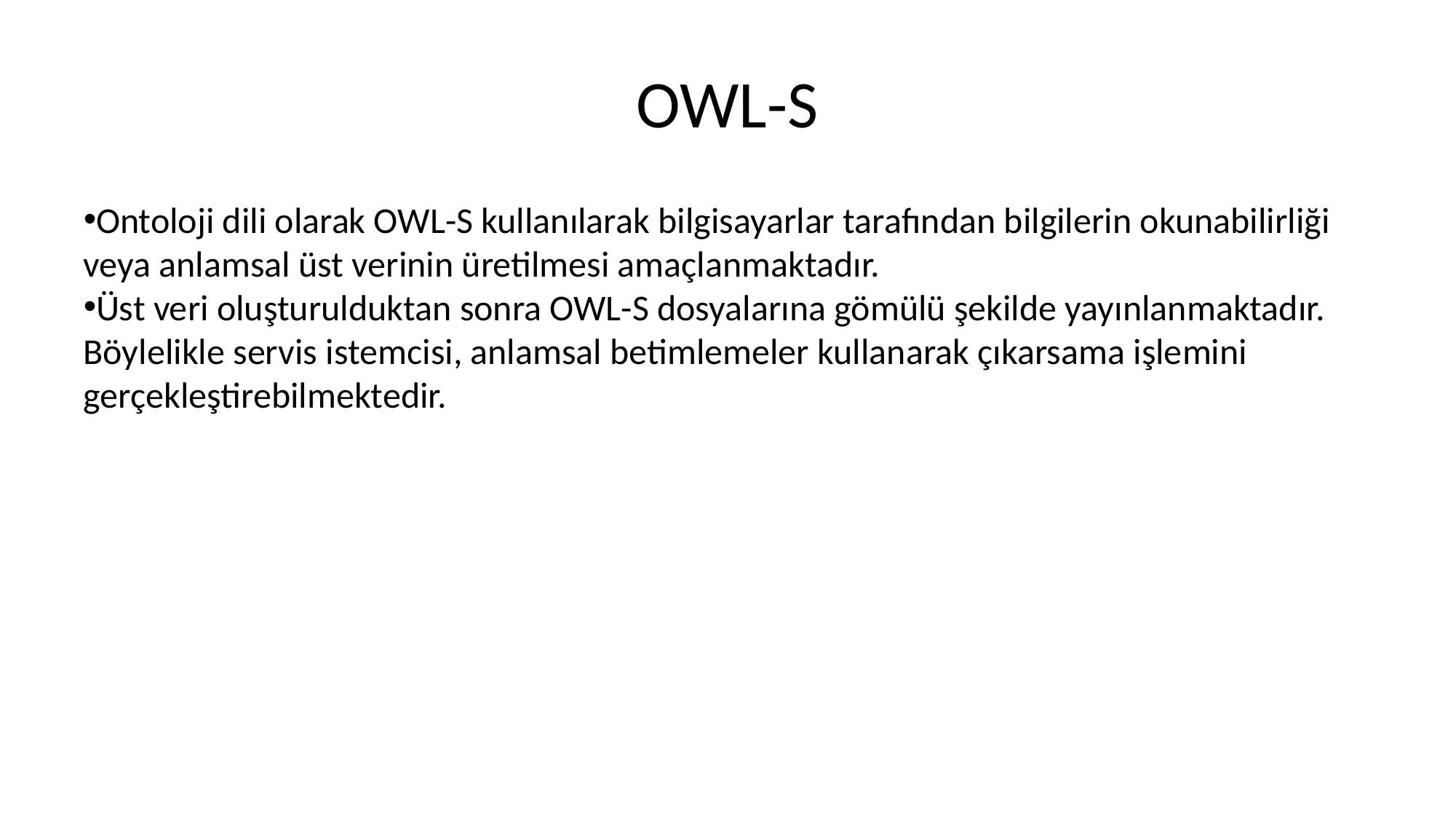

OWL-S
Ontoloji dili olarak OWL-S kullanılarak bilgisayarlar tarafından bilgilerin okunabilirliği veya anlamsal üst verinin üretilmesi amaçlanmaktadır.
Üst veri oluşturulduktan sonra OWL-S dosyalarına gömülü şekilde yayınlanmaktadır. Böylelikle servis istemcisi, anlamsal betimlemeler kullanarak çıkarsama işlemini gerçekleştirebilmektedir.